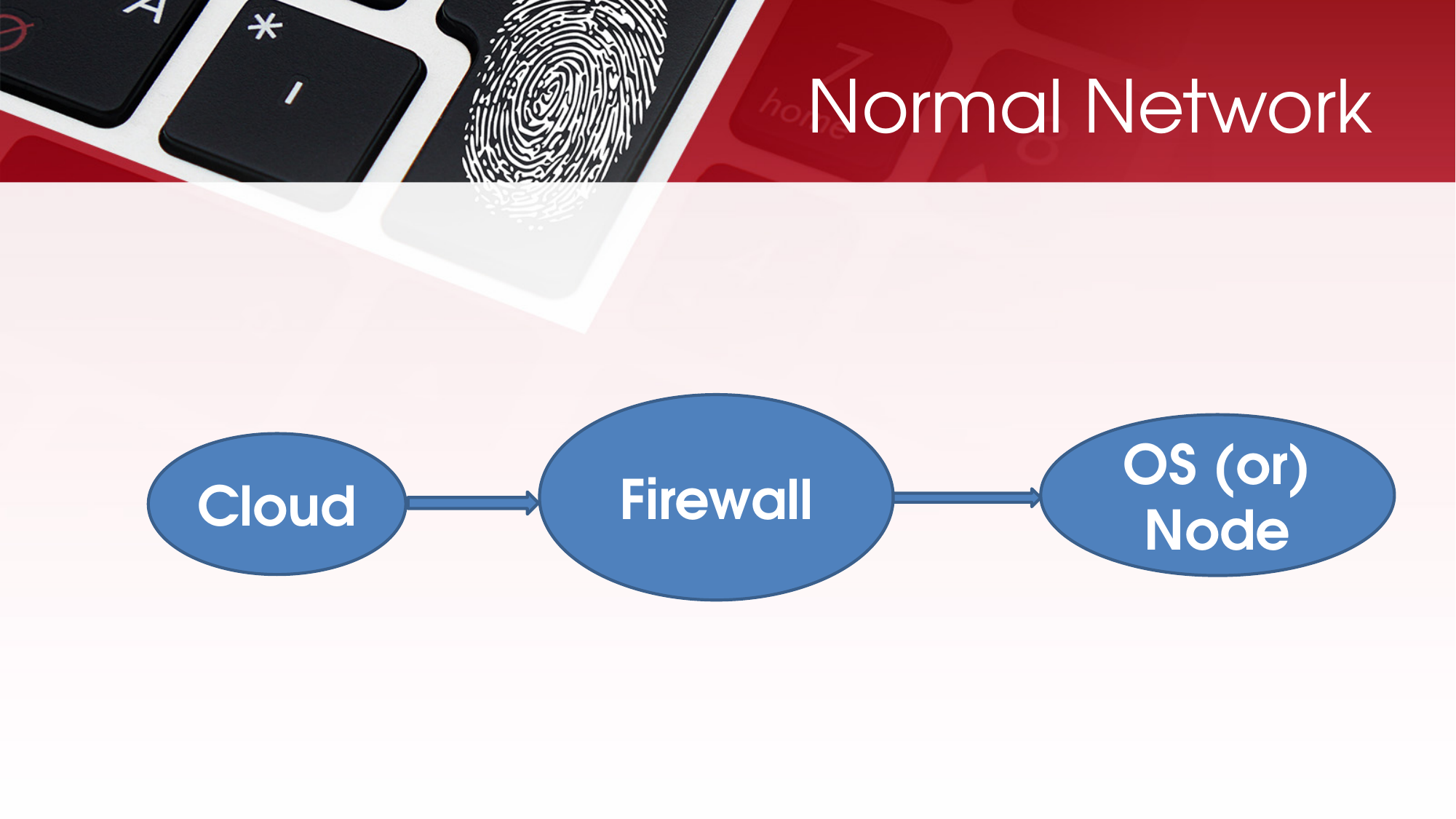

# Normal Network
Firewall
OS (or)
Node
Cloud